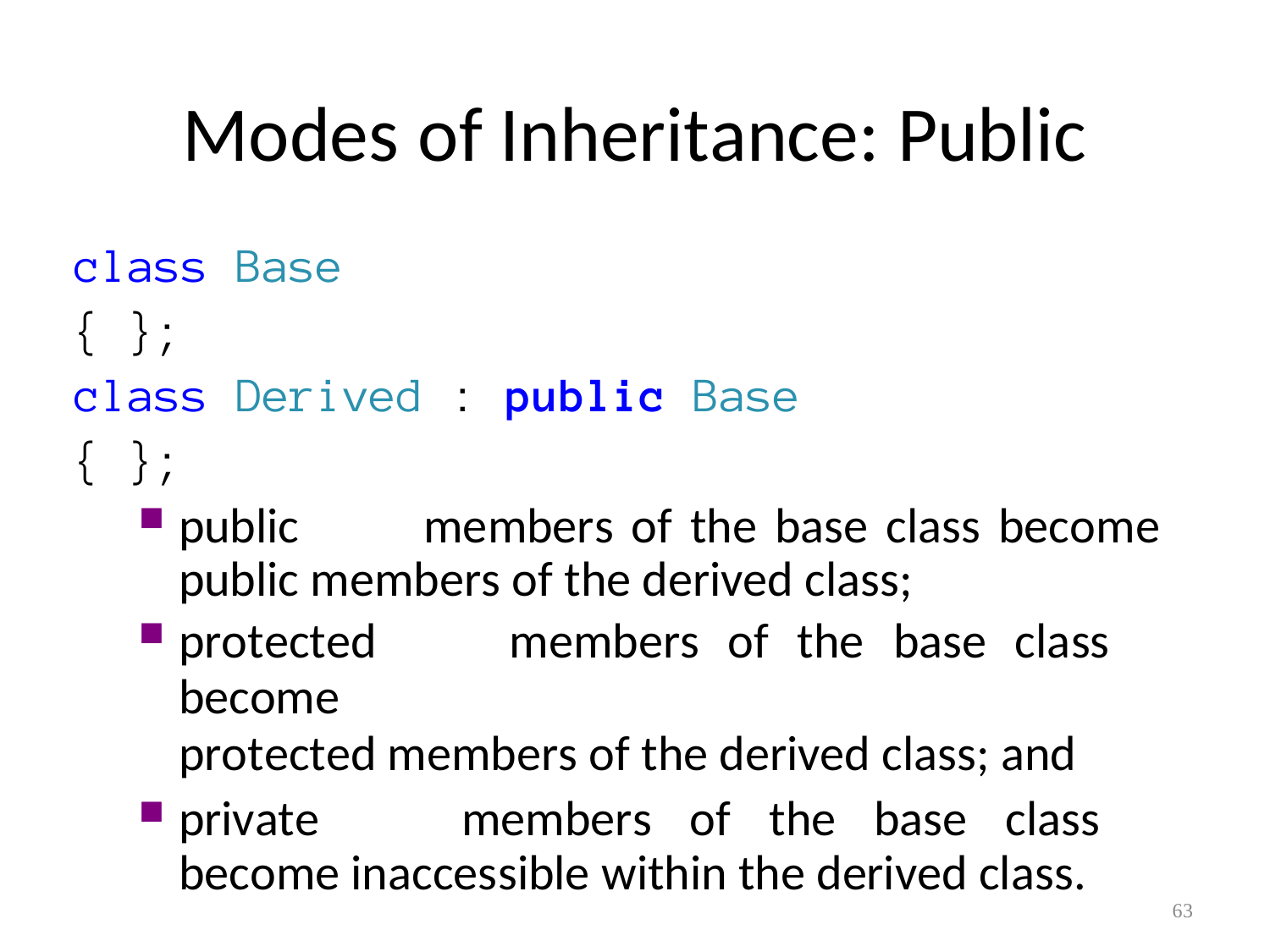

# Modes of Inheritance: Public
class Base
{ };
class Derived : public Base
{ };
public	members	of	the	base	class	become	public members of the derived class;
protected	members	of	the	base	class	become
protected members of the derived class; and
private	members	of	the	base	class	become inaccessible within the derived class.
63